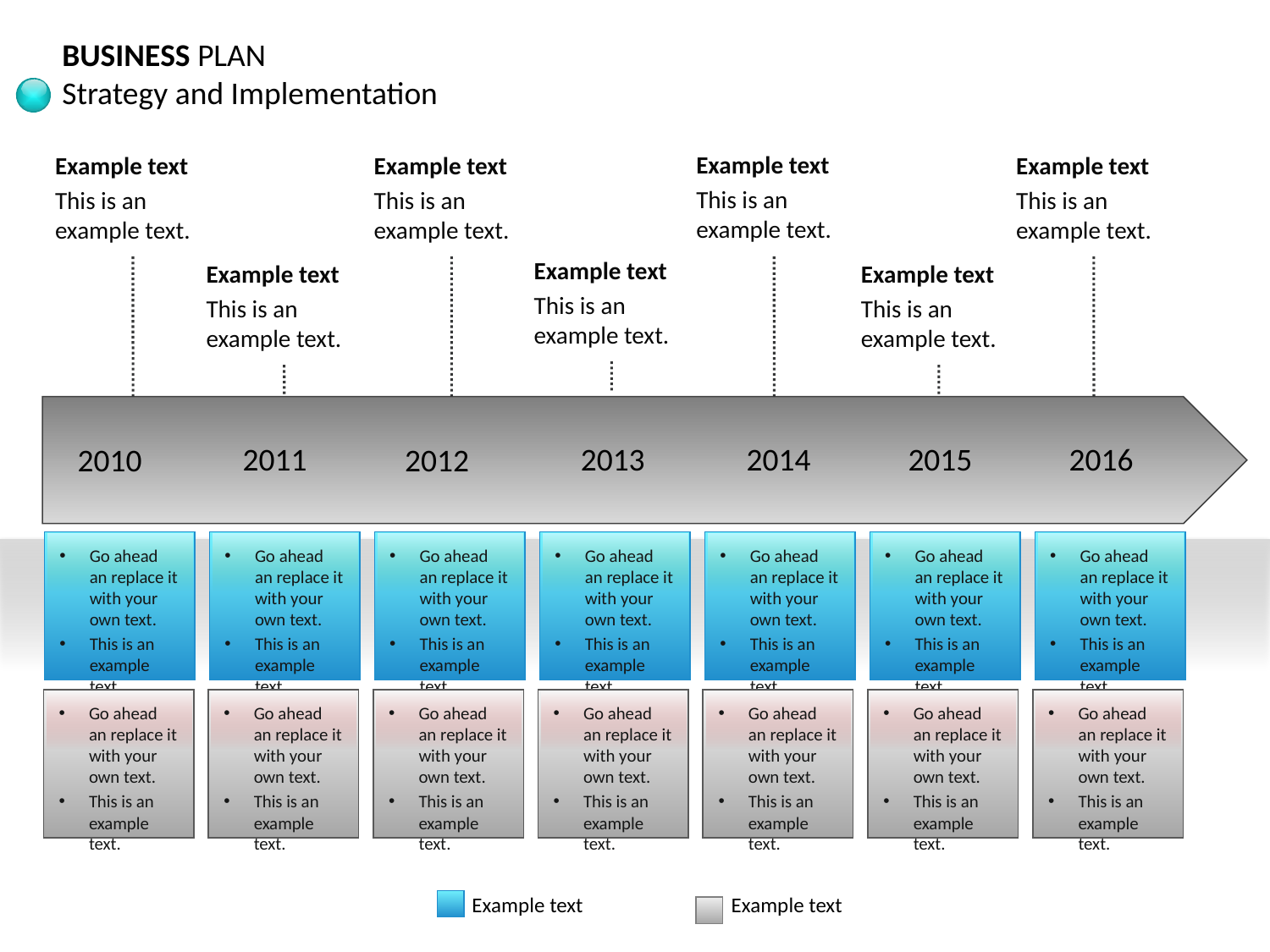

BUSINESS PLAN
Strategy and Implementation

Example text
This is an example text.
Example text
This is an example text.
Example text
This is an example text.
Example text
This is an example text.
Example text
This is an example text.
Example text
This is an example text.
Example text
This is an example text.

2011
2013
2014
2015
2016
2010
2012

Go ahead an replace it with your own text.
This is an example text.

Go ahead an replace it with your own text.
This is an example text.

Go ahead an replace it with your own text.
This is an example text.

Go ahead an replace it with your own text.
This is an example text.

Go ahead an replace it with your own text.
This is an example text.

Go ahead an replace it with your own text.
This is an example text.

Go ahead an replace it with your own text.
This is an example text.

Go ahead an replace it with your own text.
This is an example text.

Go ahead an replace it with your own text.
This is an example text.

Go ahead an replace it with your own text.
This is an example text.

Go ahead an replace it with your own text.
This is an example text.

Go ahead an replace it with your own text.
This is an example text.

Go ahead an replace it with your own text.
This is an example text.

Go ahead an replace it with your own text.
This is an example text.
Example text

Example text